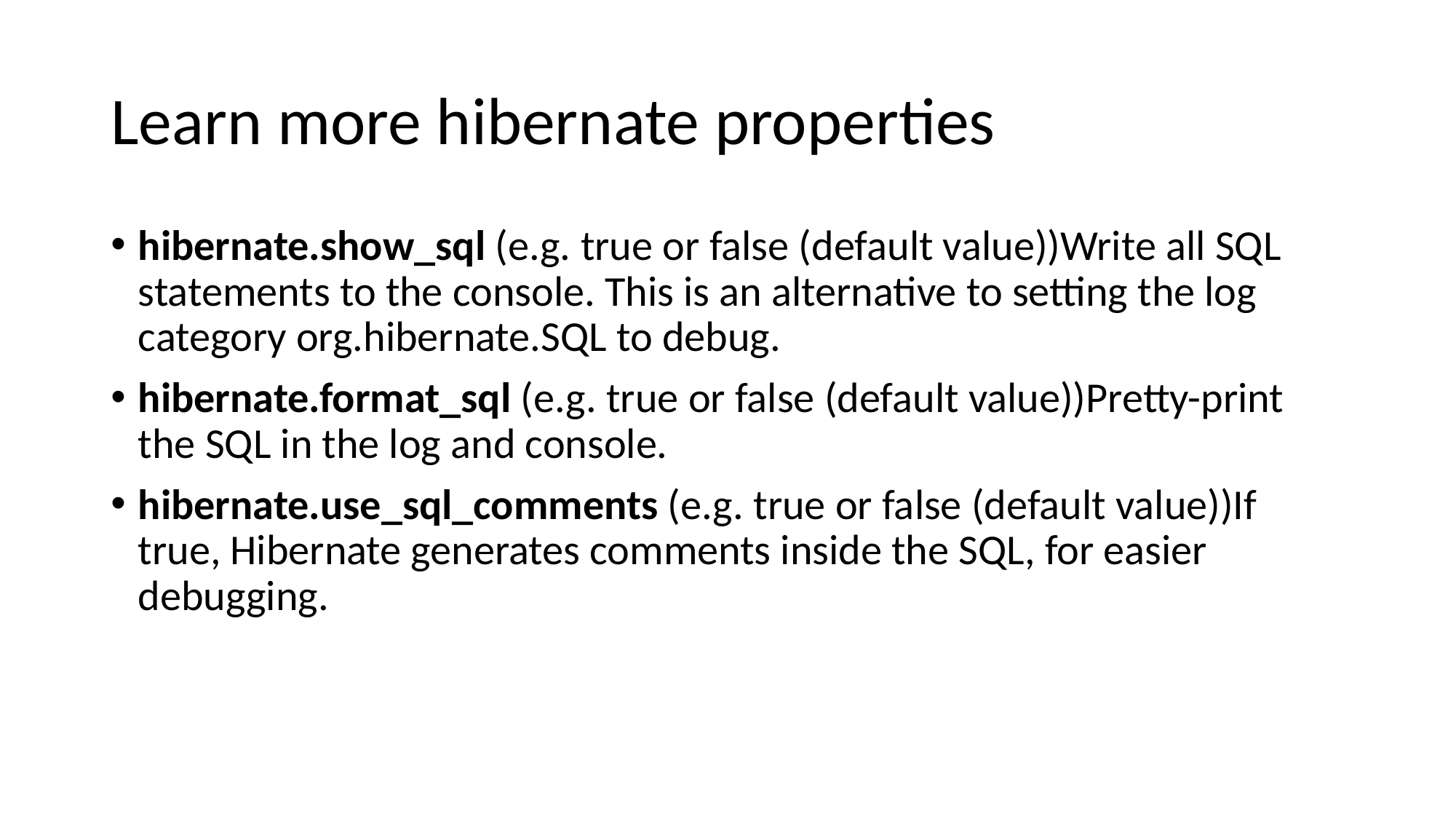

# Learn more hibernate properties
hibernate.show_sql (e.g. true or false (default value))Write all SQL statements to the console. This is an alternative to setting the log category org.hibernate.SQL to debug.
hibernate.format_sql (e.g. true or false (default value))Pretty-print the SQL in the log and console.
hibernate.use_sql_comments (e.g. true or false (default value))If true, Hibernate generates comments inside the SQL, for easier debugging.